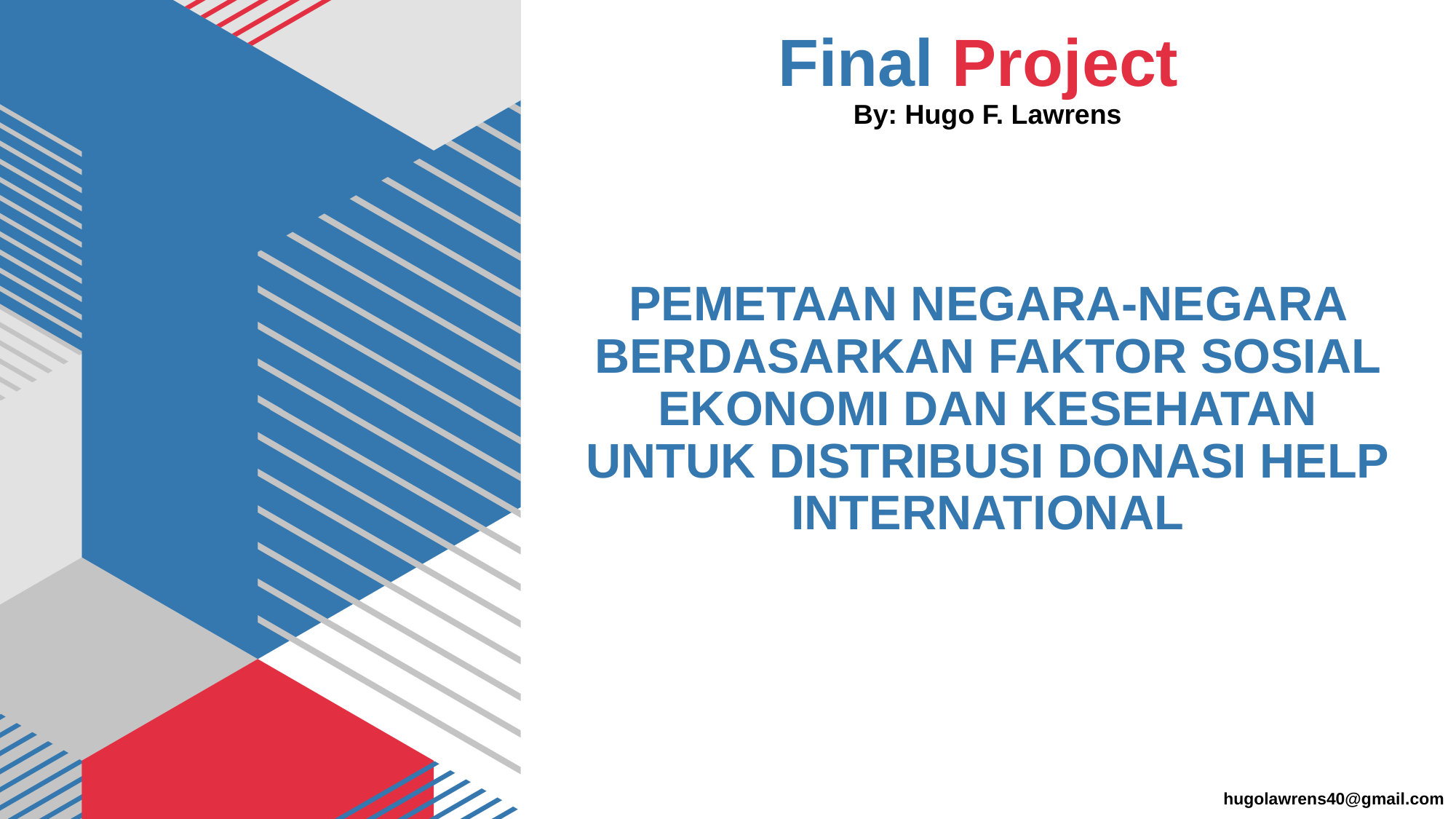

# Final Project By: Hugo F. Lawrens
PEMETAAN NEGARA-NEGARA BERDASARKAN FAKTOR SOSIAL EKONOMI DAN KESEHATAN UNTUK DISTRIBUSI DONASI HELP INTERNATIONAL
hugolawrens40@gmail.com